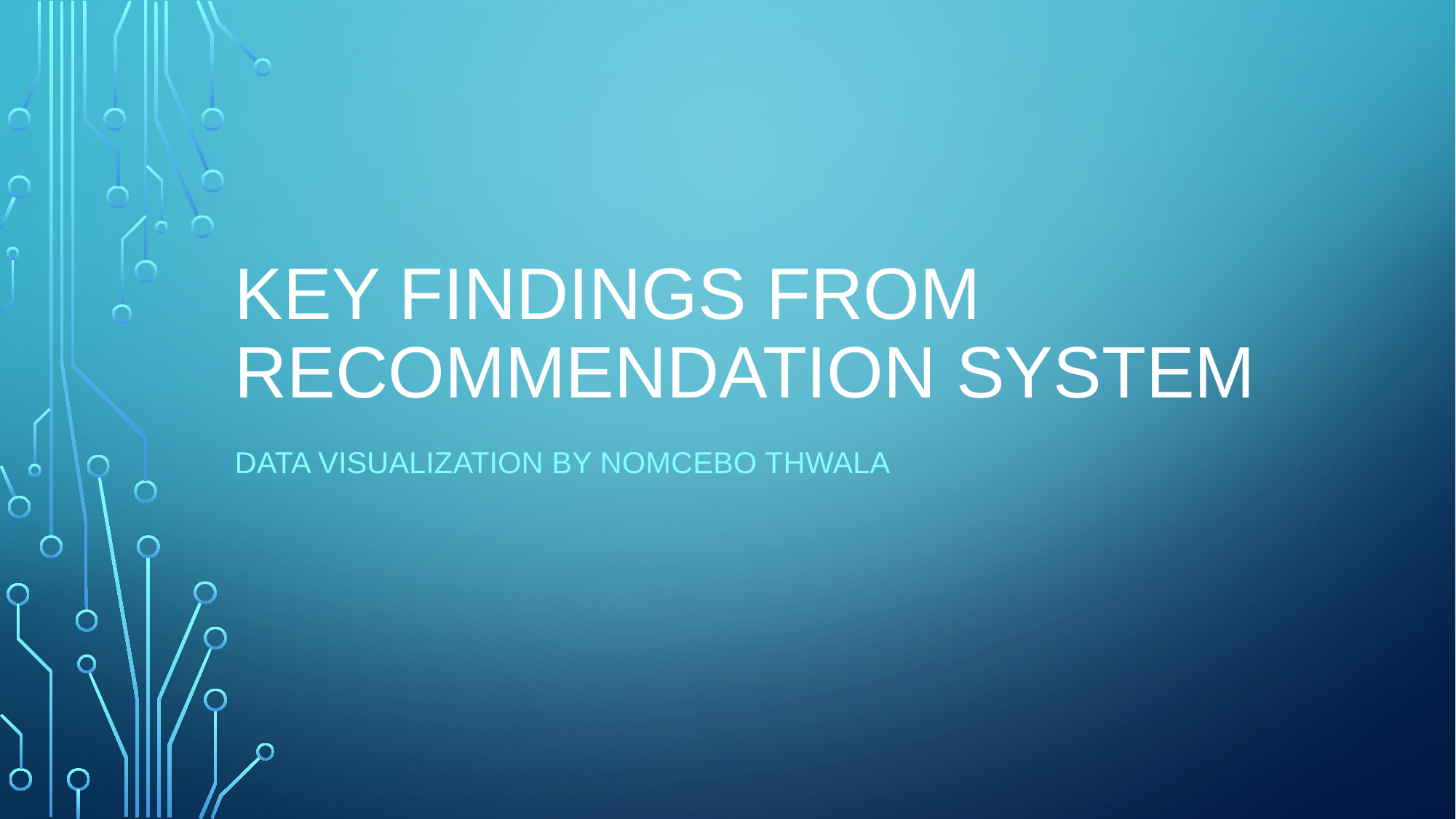

# Key Findings FROM RECOMMENDATION SYSTEM
Data Visualization By Nomcebo Thwala